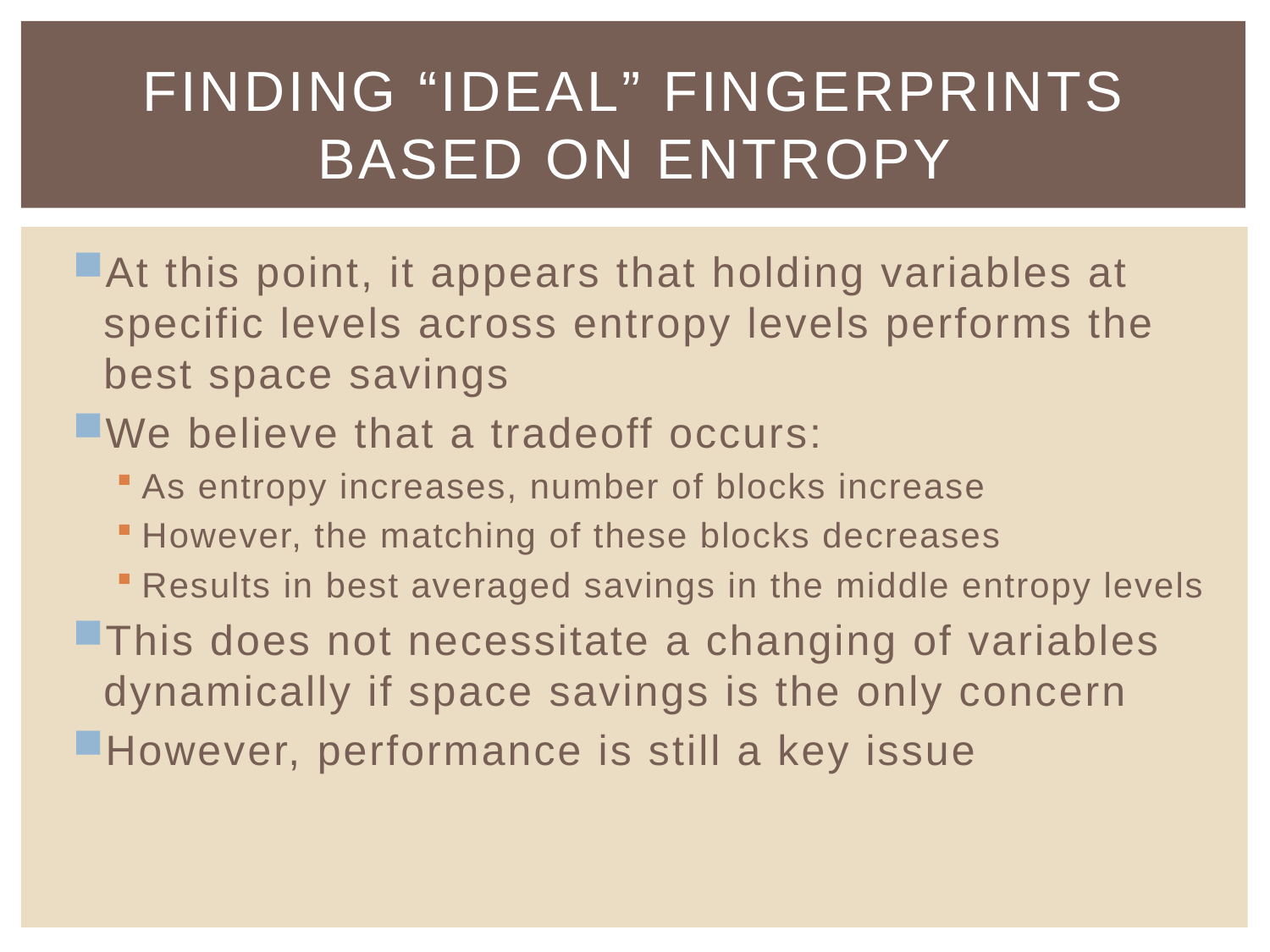

# Finding “ideal” fingerprints based on entropy
At this point, it appears that holding variables at specific levels across entropy levels performs the best space savings
We believe that a tradeoff occurs:
As entropy increases, number of blocks increase
However, the matching of these blocks decreases
Results in best averaged savings in the middle entropy levels
This does not necessitate a changing of variables dynamically if space savings is the only concern
However, performance is still a key issue